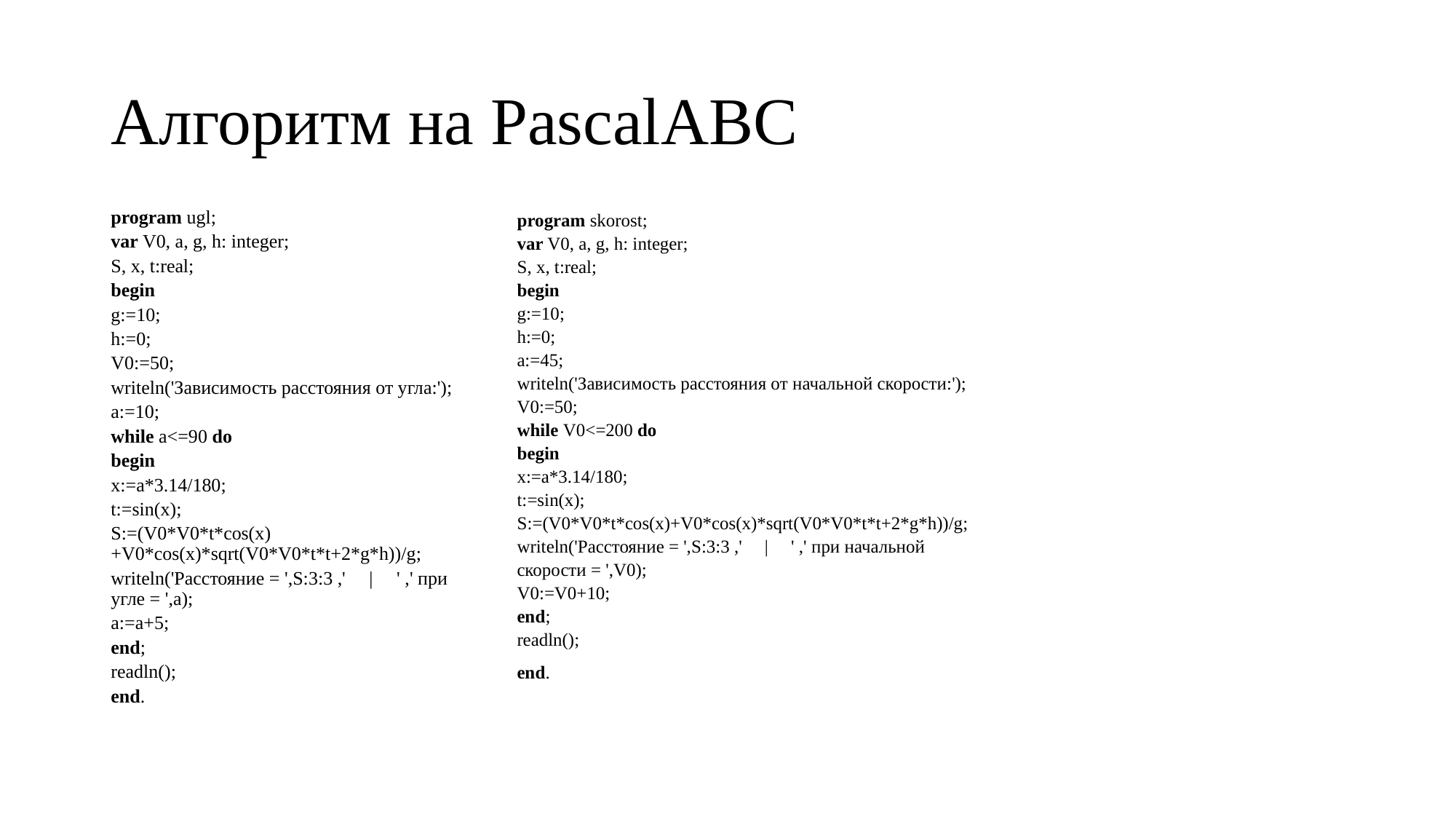

# Алгоритм на PascalABC
program ugl;
var V0, a, g, h: integer;
S, x, t:real;
begin
g:=10;
h:=0;
V0:=50;
writeln('Зависимость расстояния от угла:');
a:=10;
while a<=90 do
begin
x:=a*3.14/180;
t:=sin(x);
S:=(V0*V0*t*cos(x)+V0*cos(x)*sqrt(V0*V0*t*t+2*g*h))/g;
writeln('Расстояние = ',S:3:3 ,'     |     ' ,' при угле = ',a);
a:=a+5;
end;
readln();
end.

program skorost;
var V0, a, g, h: integer;
S, x, t:real;
begin
g:=10;
h:=0;
a:=45;
writeln('Зависимость расстояния от начальной скорости:');
V0:=50;
while V0<=200 do
begin
x:=a*3.14/180;
t:=sin(x);
S:=(V0*V0*t*cos(x)+V0*cos(x)*sqrt(V0*V0*t*t+2*g*h))/g;
writeln('Расстояние = ',S:3:3 ,'     |     ' ,' при начальной скорости = ',V0);
V0:=V0+10;
end;
readln();
end.